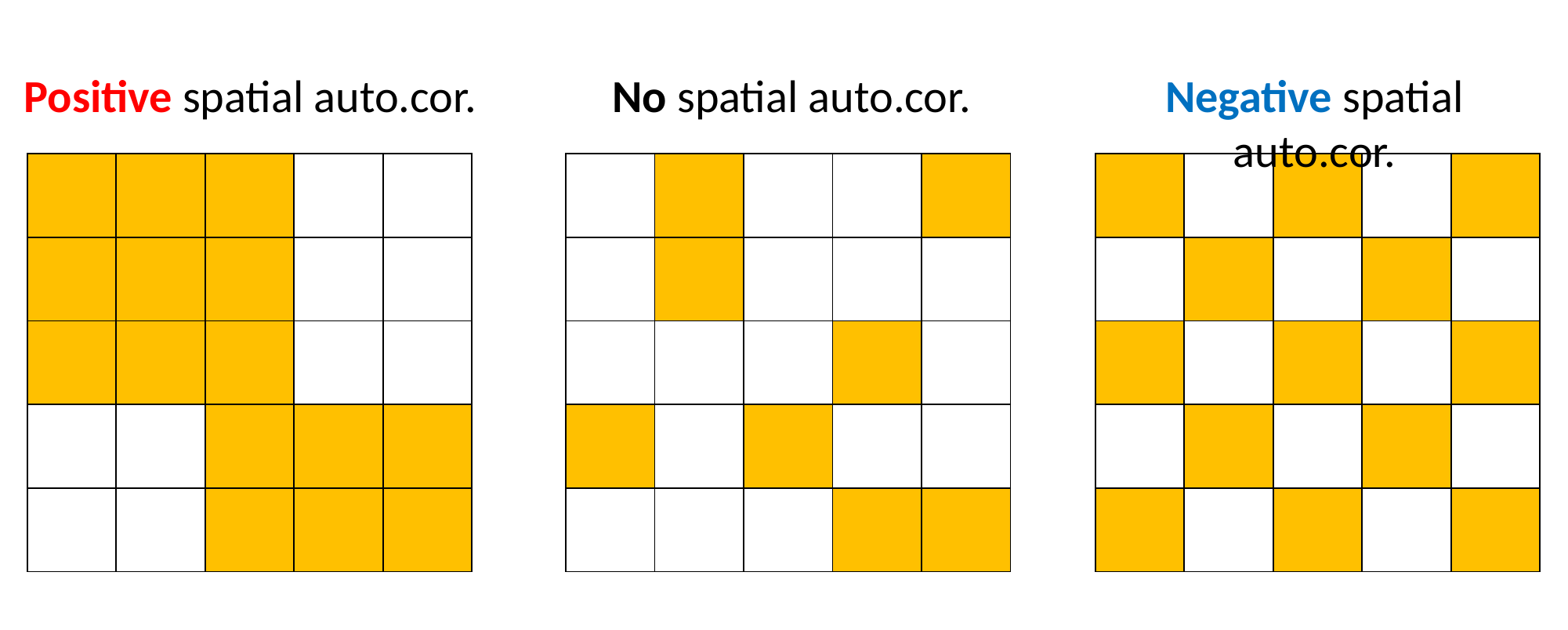

Positive spatial auto.cor.
No spatial auto.cor.
Negative spatial auto.cor.
|  |  |  |  |  |
| --- | --- | --- | --- | --- |
|  |  |  |  |  |
|  |  |  |  |  |
|  |  |  |  |  |
|  |  |  |  |  |
|  |  |  |  |  |
| --- | --- | --- | --- | --- |
|  |  |  |  |  |
|  |  |  |  |  |
|  |  |  |  |  |
|  |  |  |  |  |
|  |  |  |  |  |
| --- | --- | --- | --- | --- |
|  |  |  |  |  |
|  |  |  |  |  |
|  |  |  |  |  |
|  |  |  |  |  |